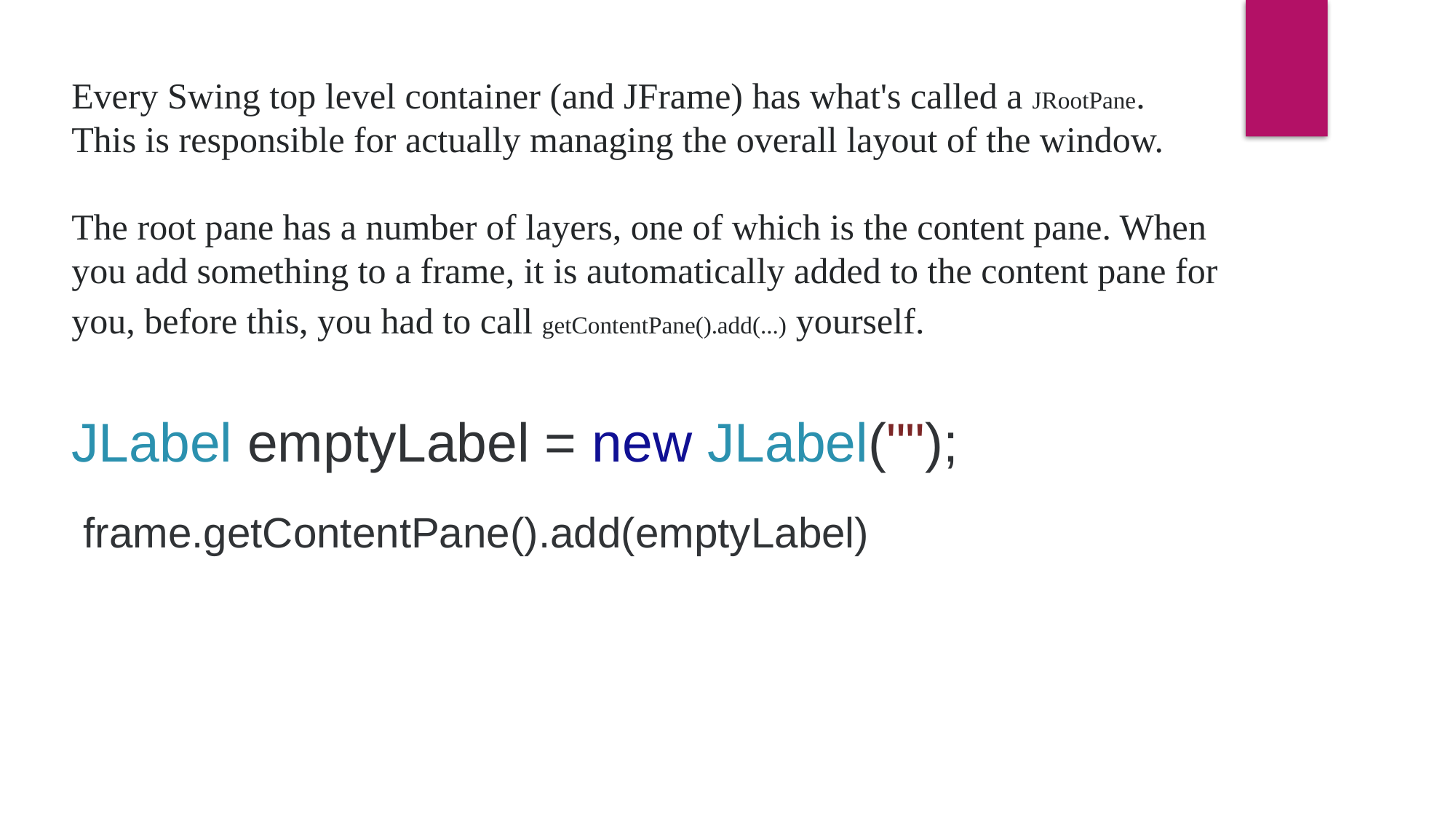

Every Swing top level container (and JFrame) has what's called a JRootPane.
This is responsible for actually managing the overall layout of the window.

The root pane has a number of layers, one of which is the content pane. When you add something to a frame, it is automatically added to the content pane for you, before this, you had to call getContentPane().add(...) yourself.

JLabel emptyLabel = new JLabel("");

 frame.getContentPane().add(emptyLabel)